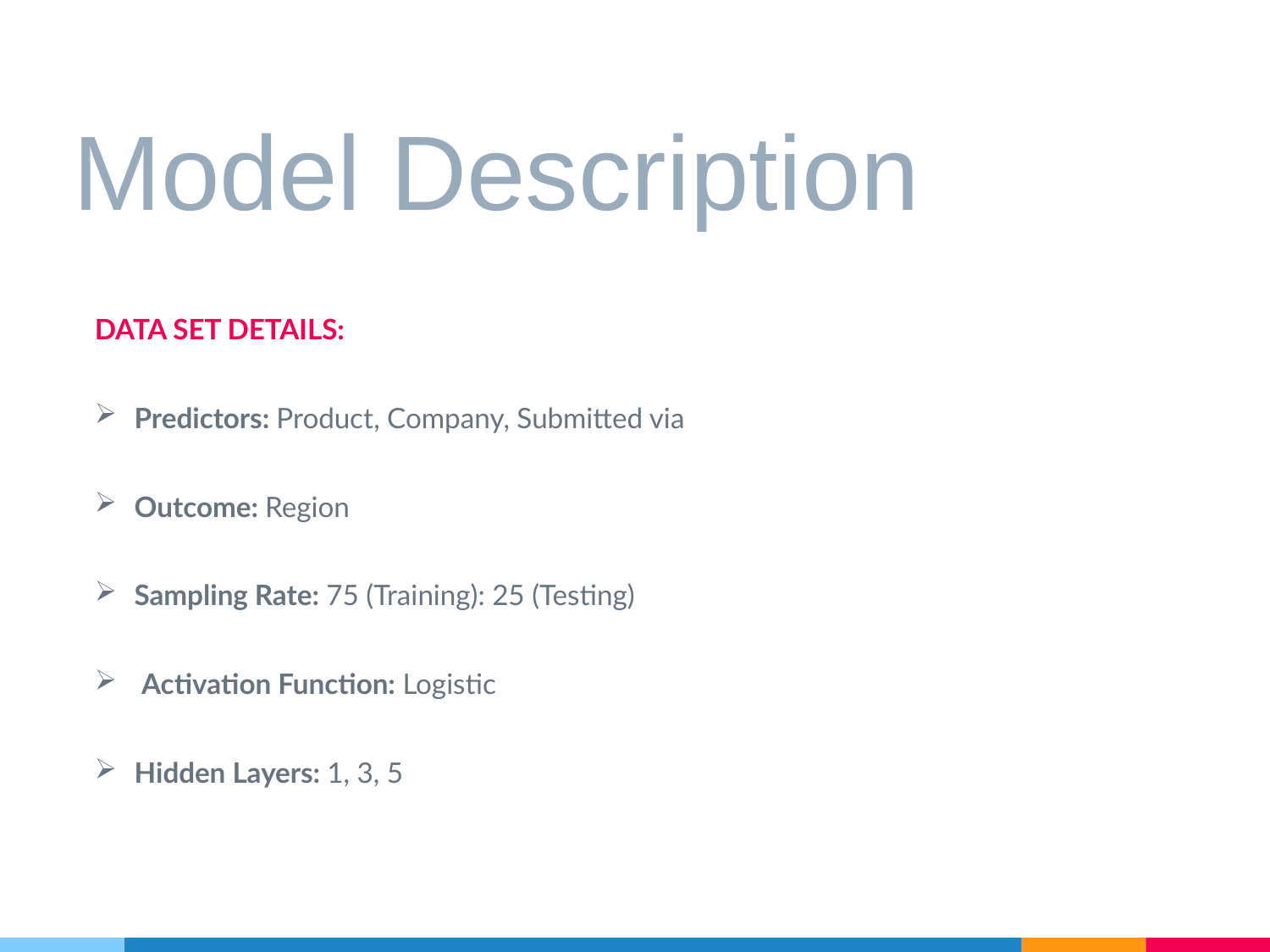

# Model Description
DATA SET DETAILS:

Predictors: Product, Company, Submitted via

Outcome: Region

Sampling Rate: 75 (Training): 25 (Testing)

 Activation Function: Logistic

Hidden Layers: 1, 3, 5